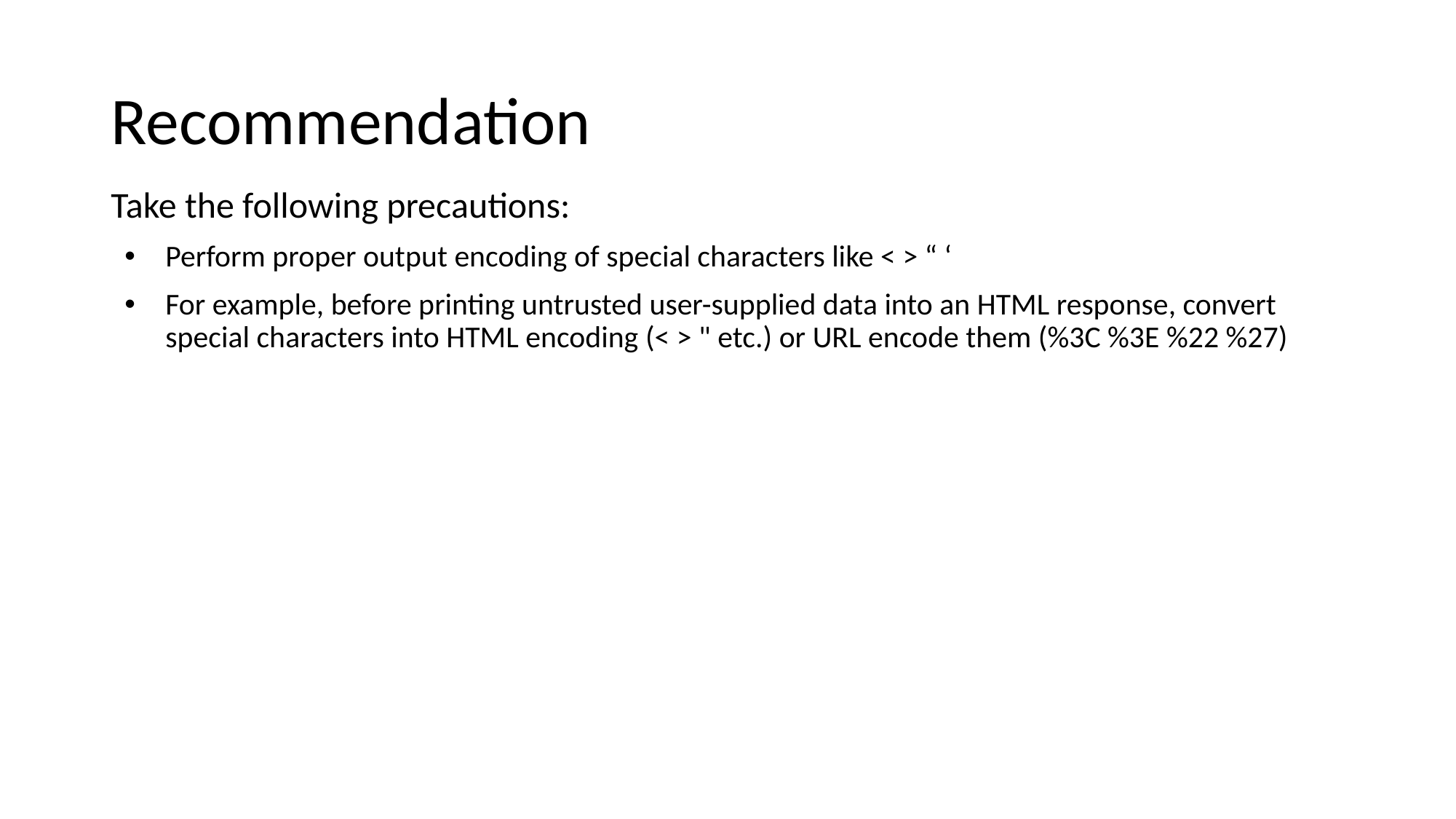

# Recommendation
Take the following precautions:
Perform proper output encoding of special characters like < > “ ‘
For example, before printing untrusted user-supplied data into an HTML response, convert special characters into HTML encoding (< > " etc.) or URL encode them (%3C %3E %22 %27)